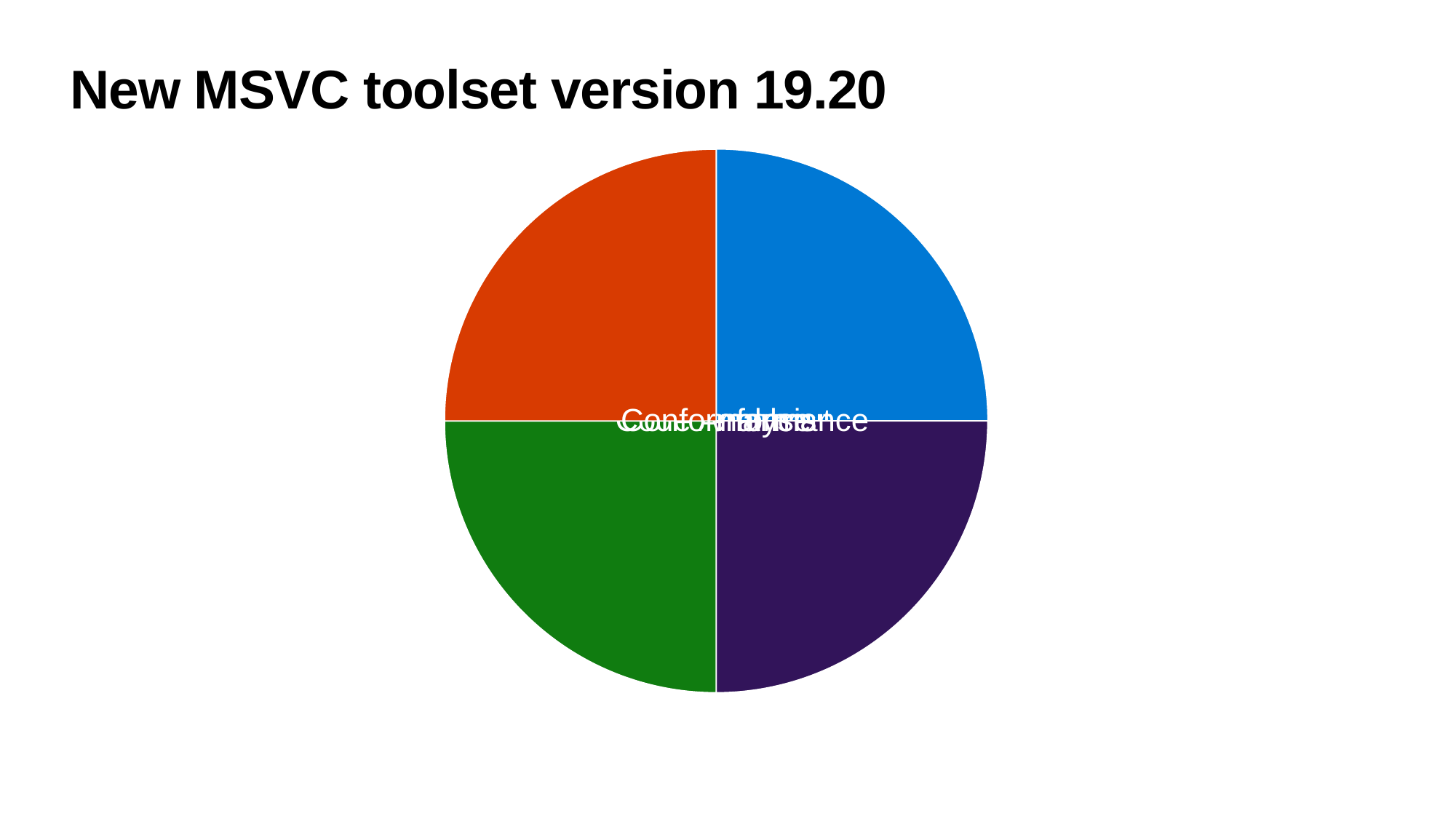

# New MSVC toolset version 19.20
Build throughput
Runtime performance
Code Analysis
Conformance